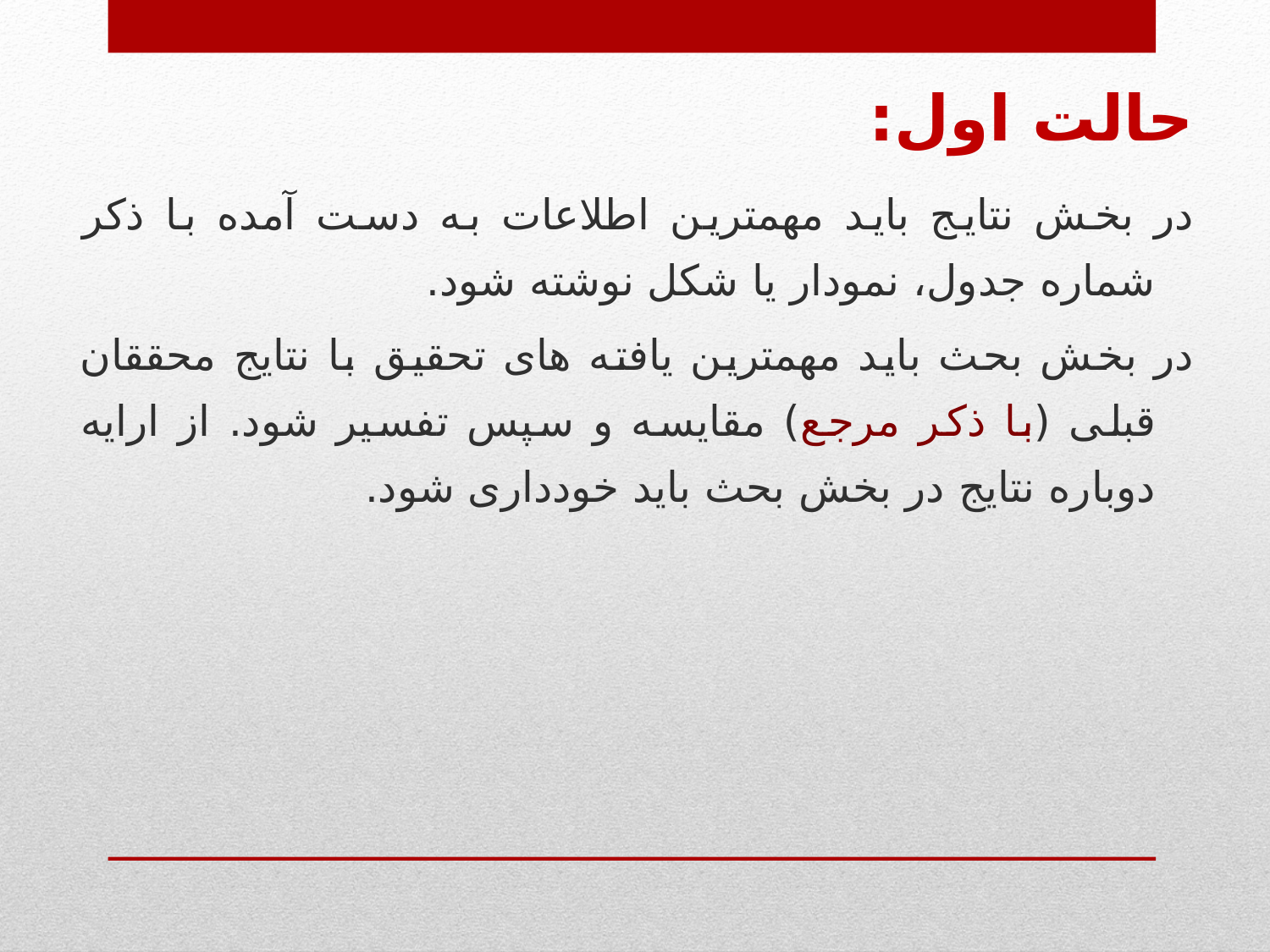

حالت اول:
در بخش نتایج باید مهمترین اطلاعات به دست آمده با ذکر شماره جدول، نمودار یا شکل نوشته شود.
در بخش بحث باید مهمترین یافته های تحقیق با نتایج محققان قبلی (با ذکر مرجع) مقایسه و سپس تفسیر شود. از ارایه دوباره نتایج در بخش بحث باید خودداری شود.